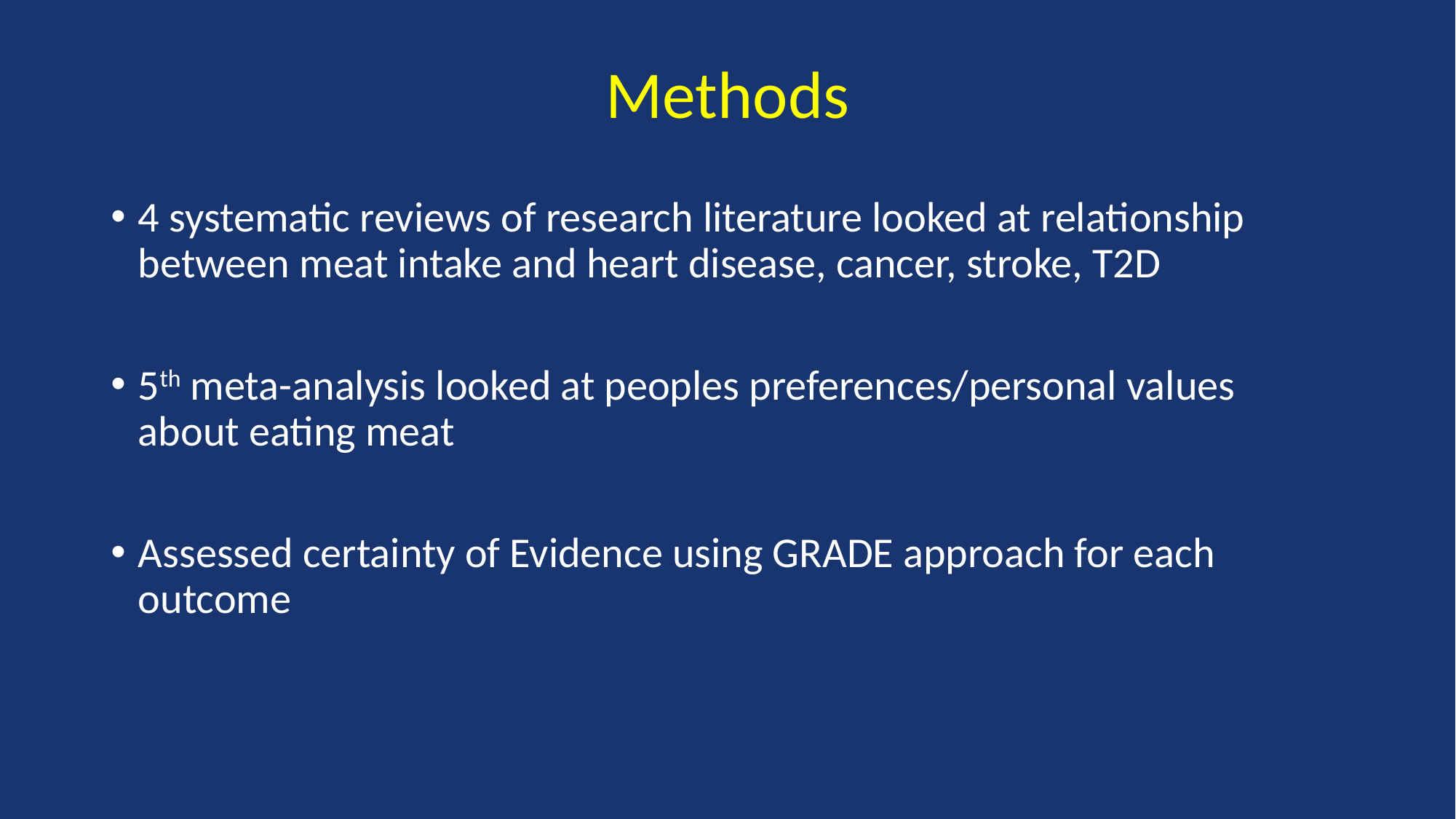

# Methods
4 systematic reviews of research literature looked at relationship between meat intake and heart disease, cancer, stroke, T2D

5th meta-analysis looked at peoples preferences/personal values about eating meat

Assessed certainty of Evidence using GRADE approach for each outcome